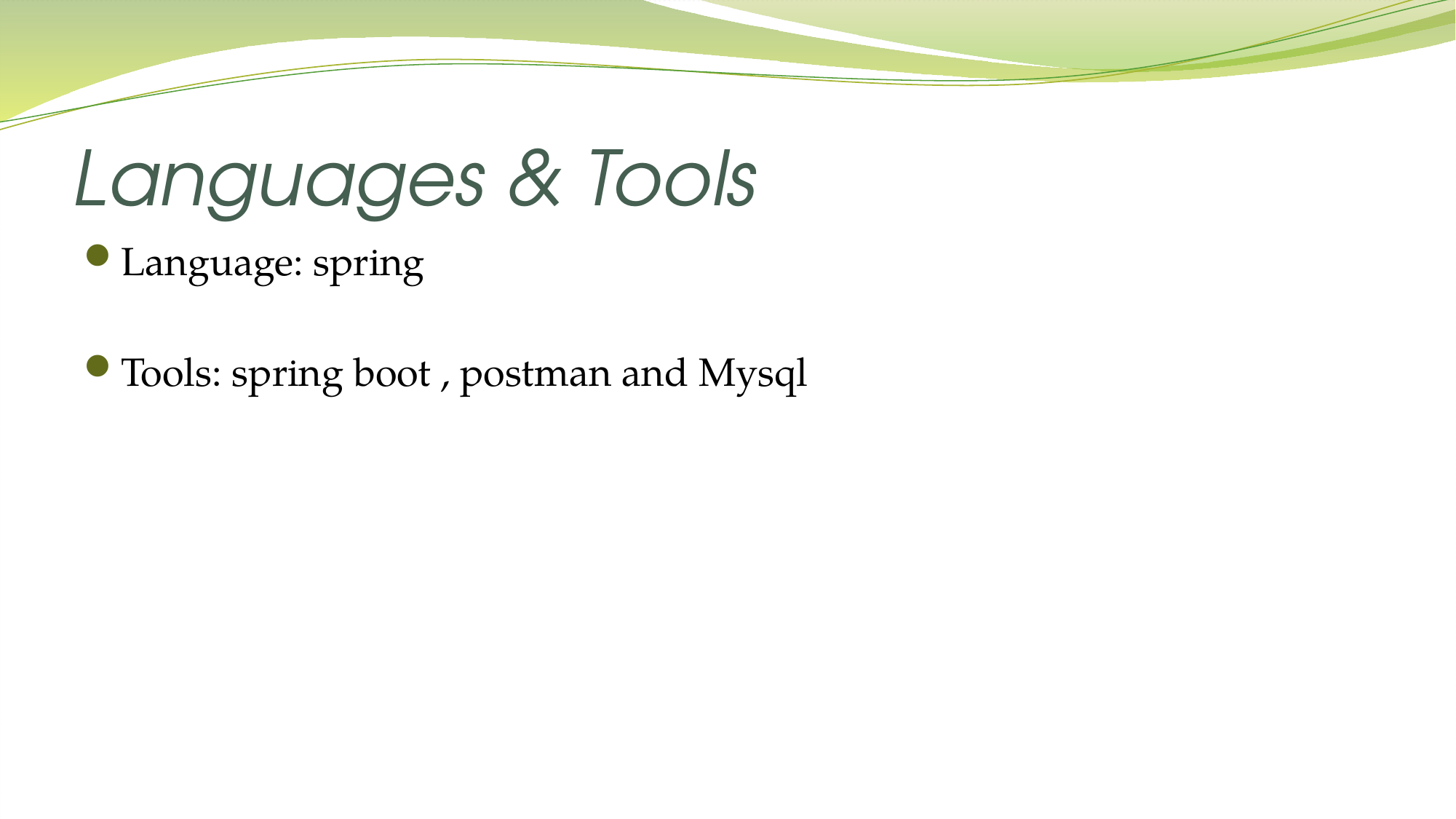

# Languages & Tools
Language: spring

Tools: spring boot , postman and Mysql